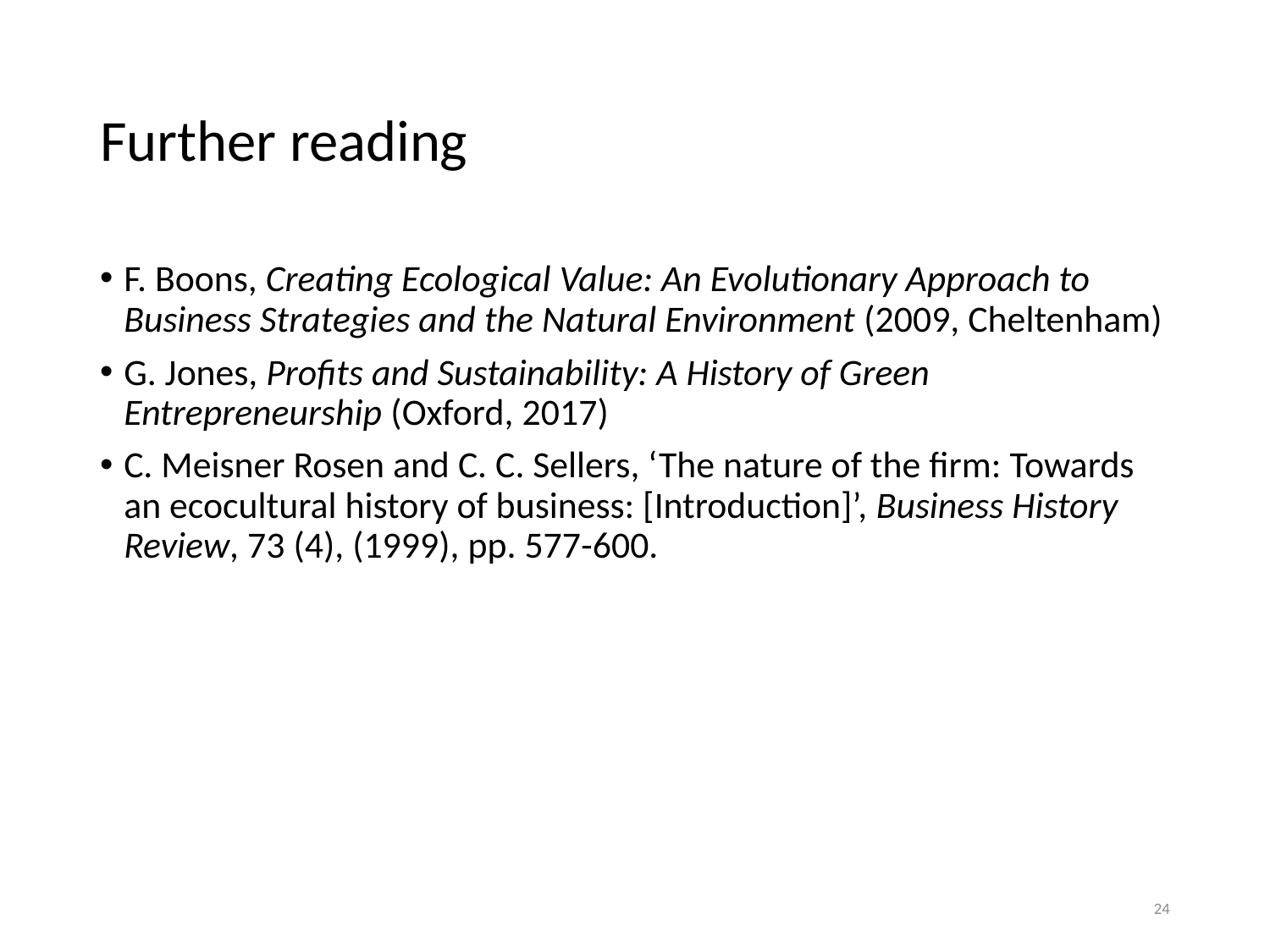

# Further reading
F. Boons, Creating Ecological Value: An Evolutionary Approach to Business Strategies and the Natural Environment (2009, Cheltenham)
G. Jones, Profits and Sustainability: A History of Green Entrepreneurship (Oxford, 2017)
C. Meisner Rosen and C. C. Sellers, ‘The nature of the firm: Towards an ecocultural history of business: [Introduction]’, Business History Review, 73 (4), (1999), pp. 577-600.

24